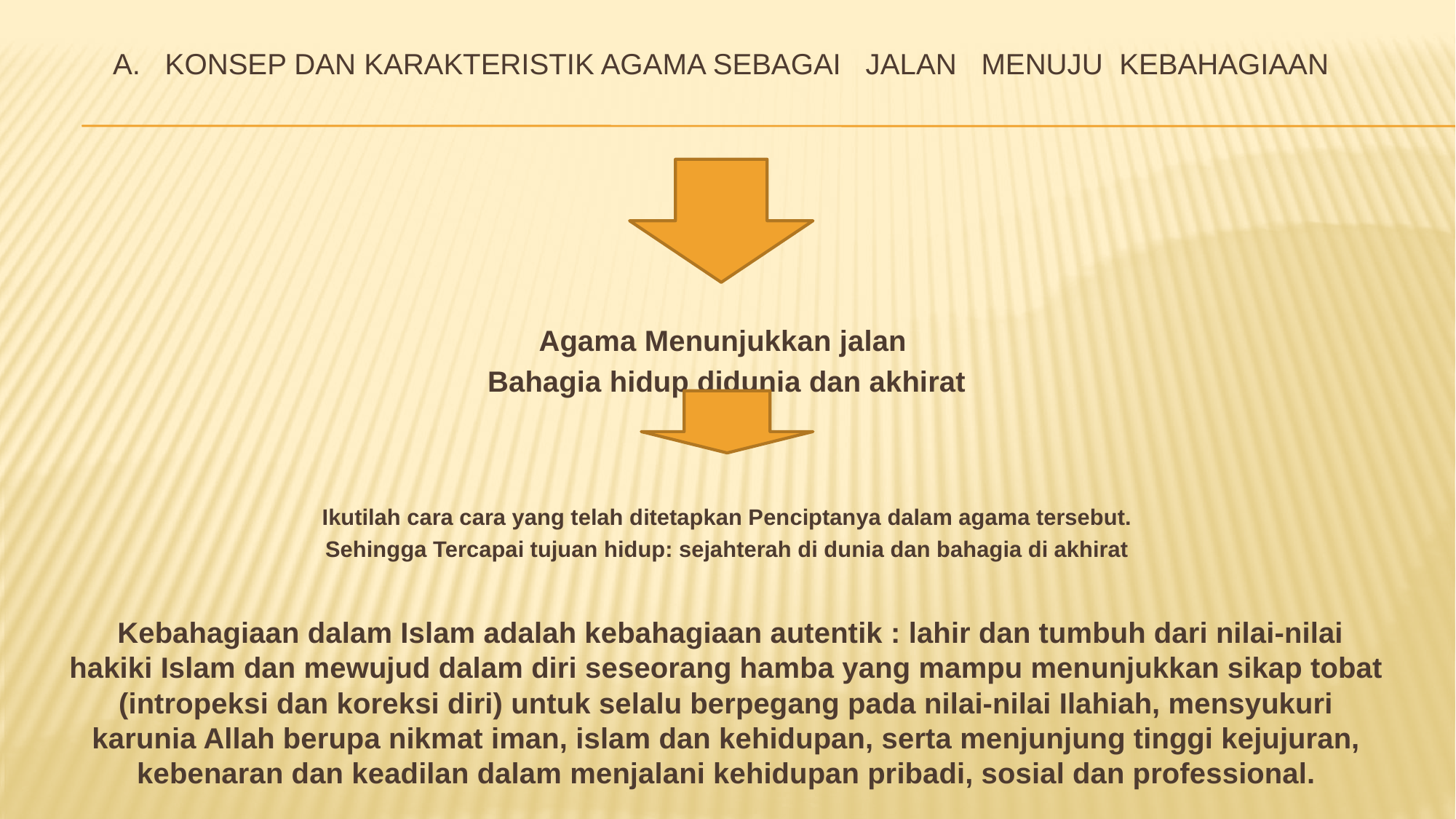

# A.   Konsep dan Karakteristik Agama sebagai   jalan   menuju  Kebahagiaan

Agama Menunjukkan jalan
Bahagia hidup didunia dan akhirat

Ikutilah cara cara yang telah ditetapkan Penciptanya dalam agama tersebut.
Sehingga Tercapai tujuan hidup: sejahterah di dunia dan bahagia di akhirat

 Kebahagiaan dalam Islam adalah kebahagiaan autentik : lahir dan tumbuh dari nilai-nilai hakiki Islam dan mewujud dalam diri seseorang hamba yang mampu menunjukkan sikap tobat (intropeksi dan koreksi diri) untuk selalu berpegang pada nilai-nilai Ilahiah, mensyukuri karunia Allah berupa nikmat iman, islam dan kehidupan, serta menjunjung tinggi kejujuran, kebenaran dan keadilan dalam menjalani kehidupan pribadi, sosial dan professional.